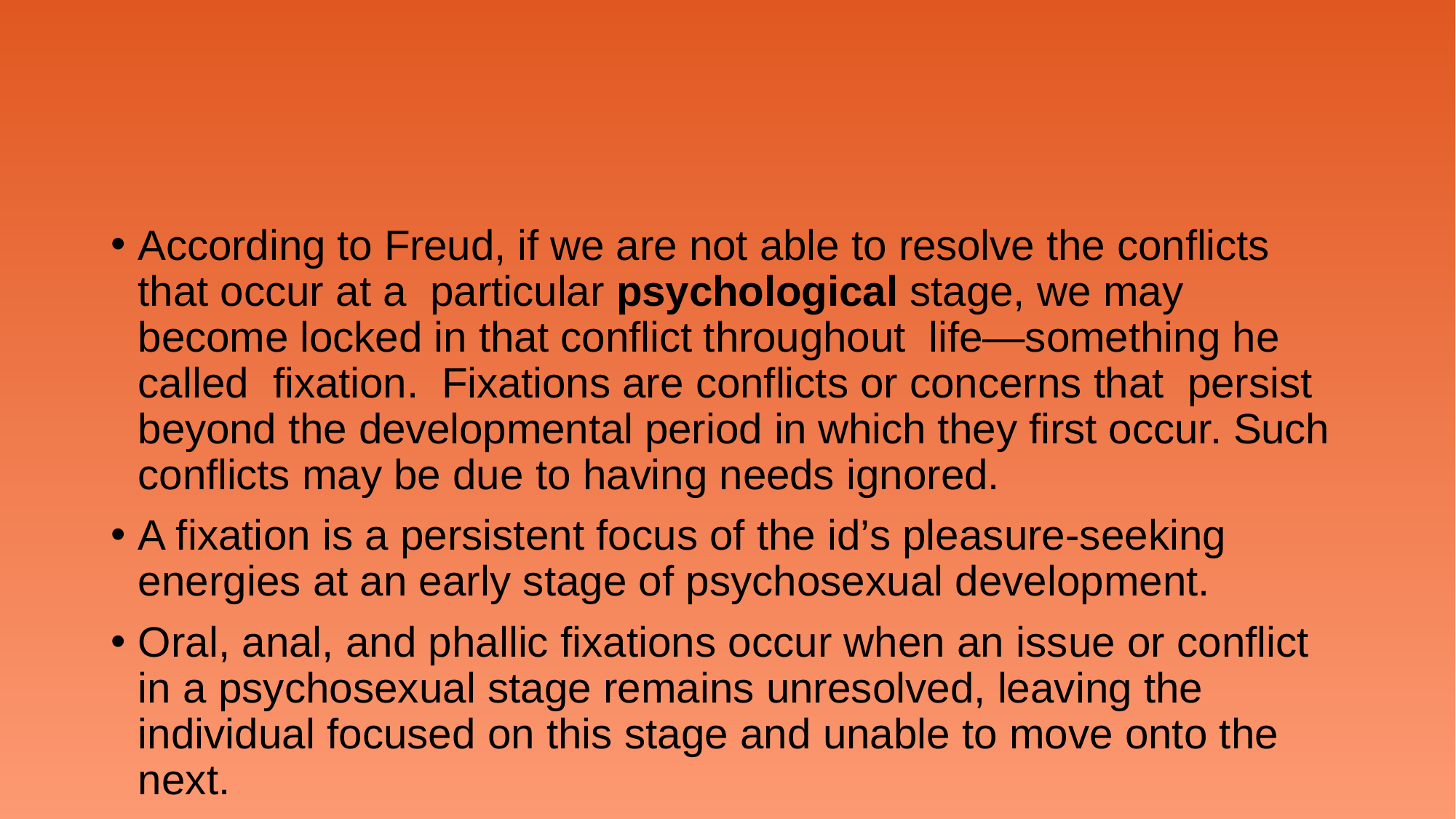

According to Freud, if we are not able to resolve the conflicts that occur at a  particular psychological stage, we may become locked in that conflict throughout  life—something he called fixation.  Fixations are conflicts or concerns that  persist beyond the developmental period in which they first occur. Such conflicts may be due to having needs ignored.
A fixation is a persistent focus of the id’s pleasure-seeking energies at an early stage of psychosexual development.
Oral, anal, and phallic fixations occur when an issue or conflict in a psychosexual stage remains unresolved, leaving the individual focused on this stage and unable to move onto the next.